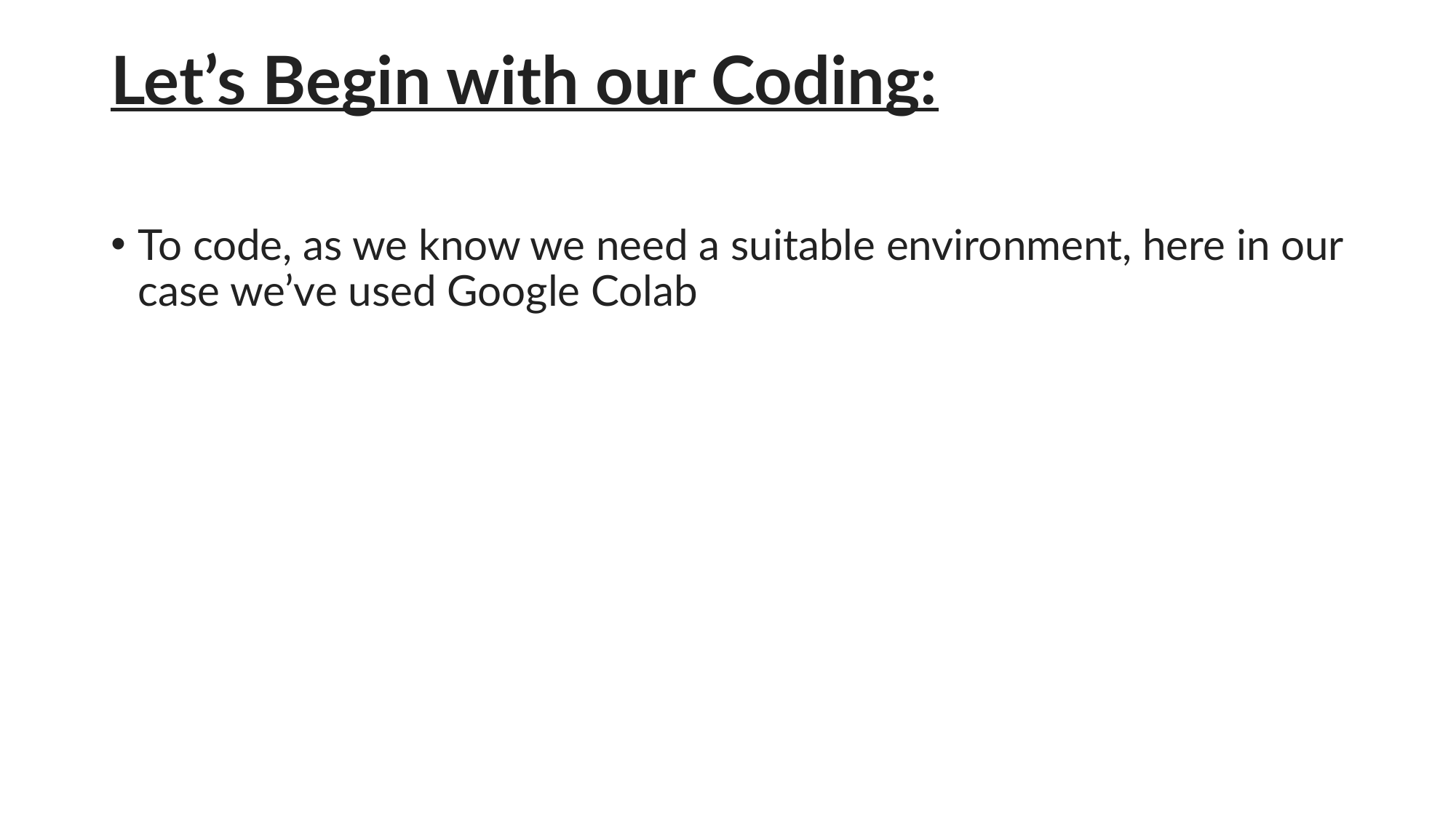

# Let’s Begin with our Coding:
To code, as we know we need a suitable environment, here in our case we’ve used Google Colab